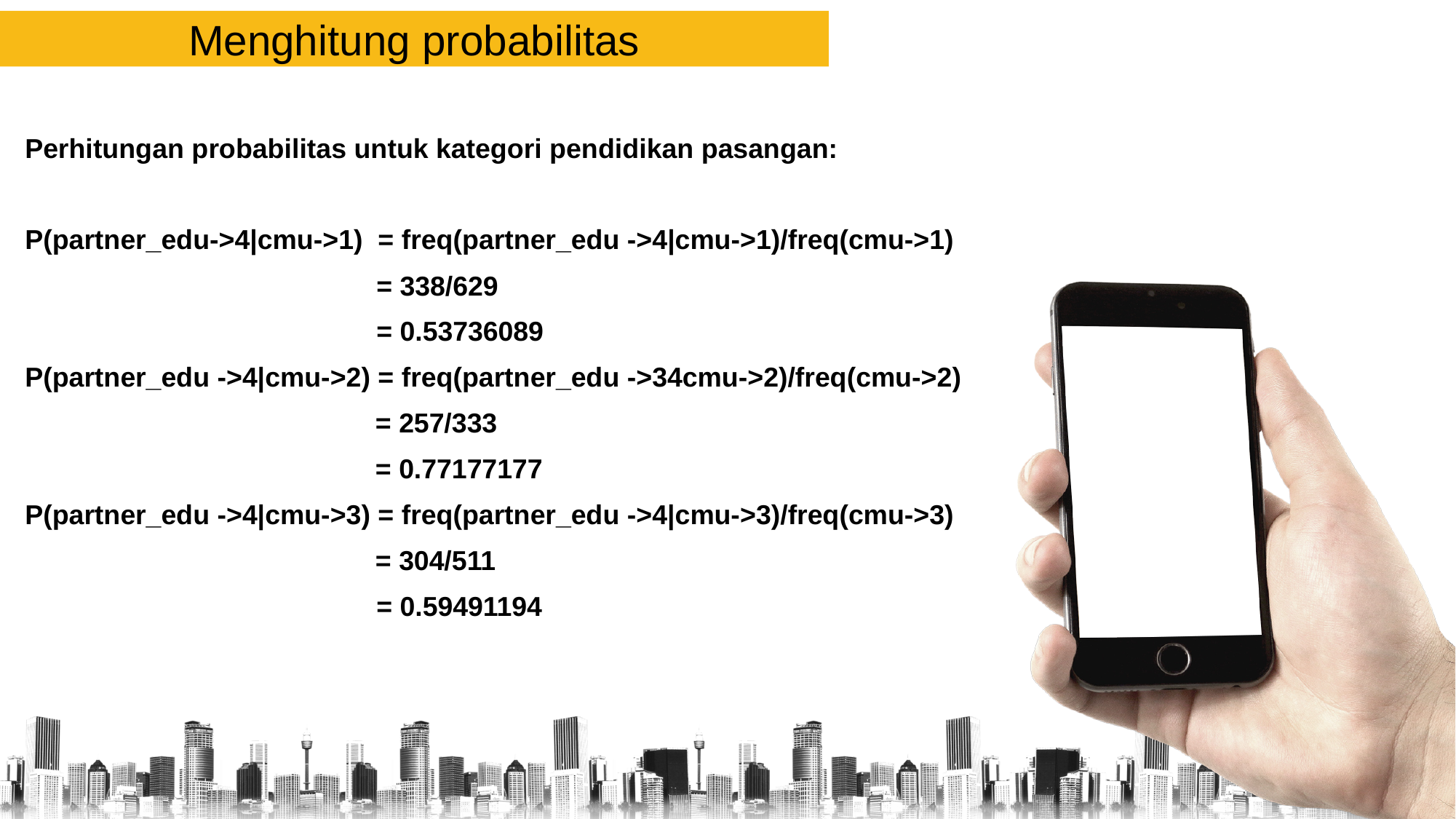

Menghitung probabilitas
| Perhitungan probabilitas untuk kategori pendidikan pasangan: P(partner\_edu->4|cmu->1) = freq(partner\_edu ->4|cmu->1)/freq(cmu->1) = 338/629 = 0.53736089 P(partner\_edu ->4|cmu->2) = freq(partner\_edu ->34cmu->2)/freq(cmu->2) = 257/333 = 0.77177177 P(partner\_edu ->4|cmu->3) = freq(partner\_edu ->4|cmu->3)/freq(cmu->3) = 304/511 = 0.59491194 |
| --- |